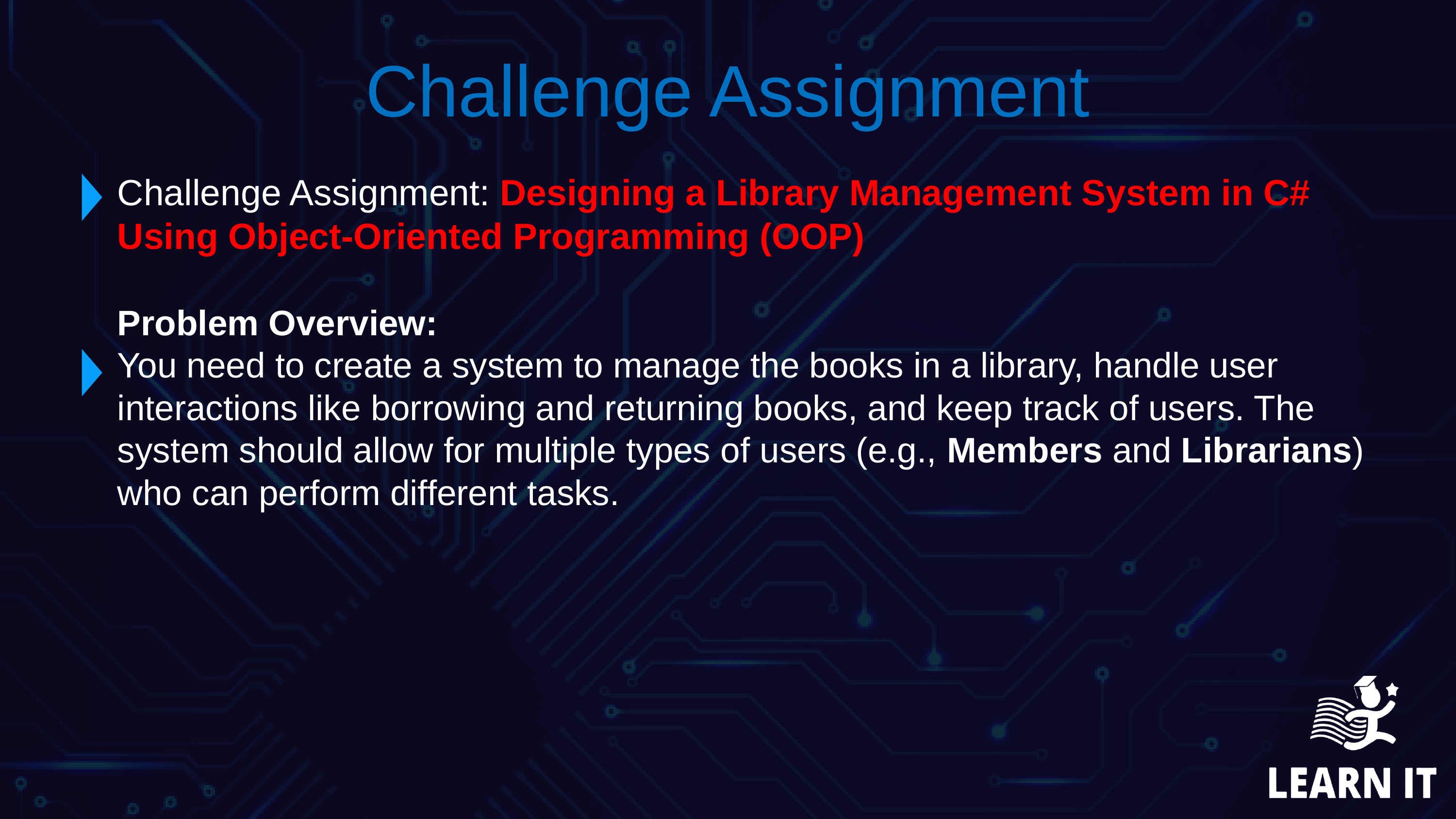

Challenge Assignment
Challenge Assignment: Designing a Library Management System in C# Using Object-Oriented Programming (OOP)

Problem Overview:
You need to create a system to manage the books in a library, handle user interactions like borrowing and returning books, and keep track of users. The system should allow for multiple types of users (e.g., Members and Librarians) who can perform different tasks.